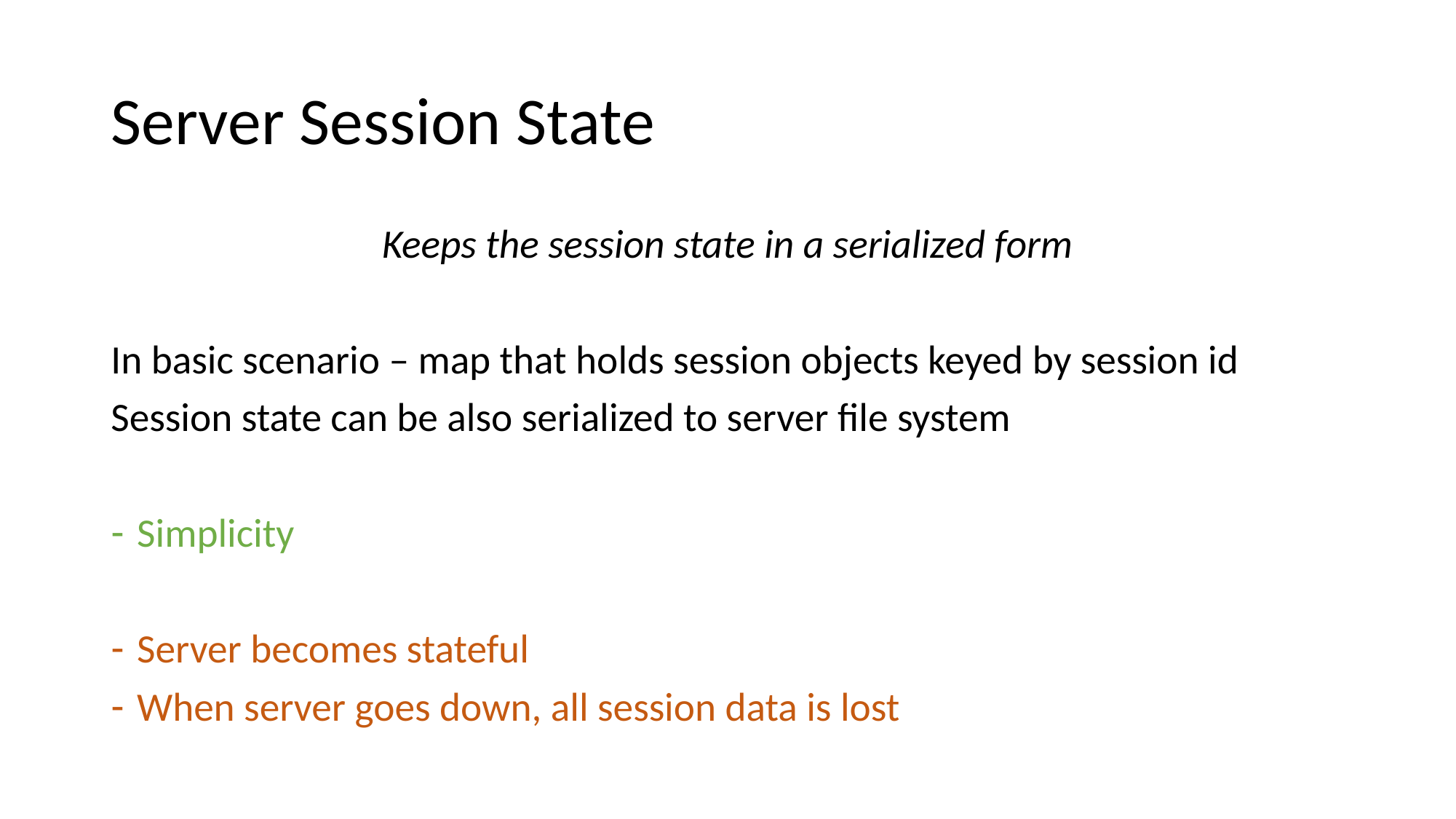

# Server Session State
Keeps the session state in a serialized form

In basic scenario – map that holds session objects keyed by session id
Session state can be also serialized to server file system

Simplicity

Server becomes stateful
When server goes down, all session data is lost